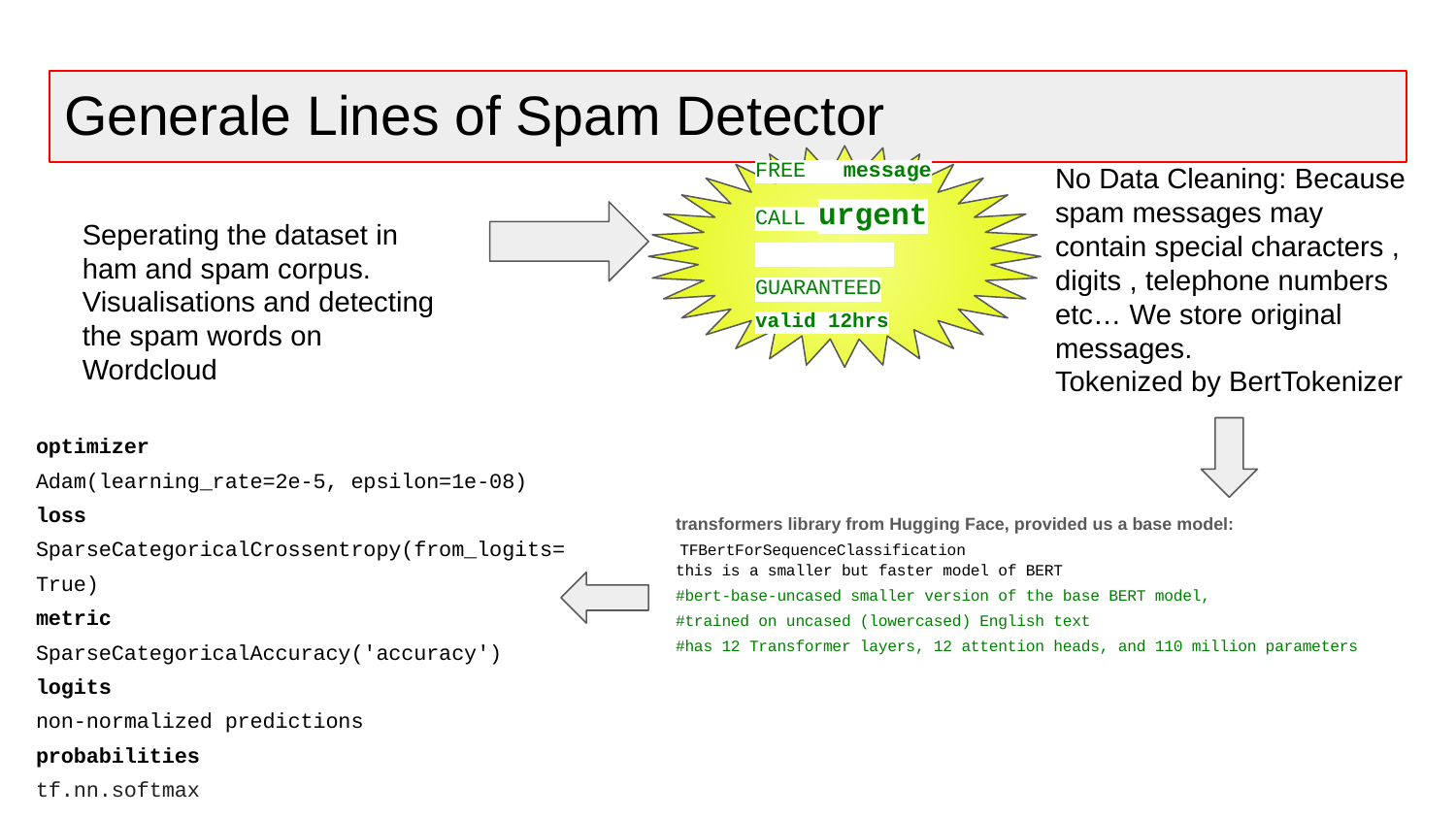

# Generale Lines of Spam Detector
FREE   message CALL urgent             GUARANTEED valid 12hrs

No Data Cleaning: Because spam messages may contain special characters , digits , telephone numbers etc… We store original messages.
Tokenized by BertTokenizer
Seperating the dataset in ham and spam corpus.  Visualisations and detecting the spam words on Wordcloud

optimizer
Adam(learning_rate=2e-5, epsilon=1e-08)
loss SparseCategoricalCrossentropy(from_logits=True)
metric SparseCategoricalAccuracy('accuracy')
logits
non-normalized predictions
probabilities
tf.nn.softmax

transformers library from Hugging Face, provided us a base model:
 TFBertForSequenceClassification
this is a smaller but faster model of BERT
#bert-base-uncased smaller version of the base BERT model,
#trained on uncased (lowercased) English text
#has 12 Transformer layers, 12 attention heads, and 110 million parameters